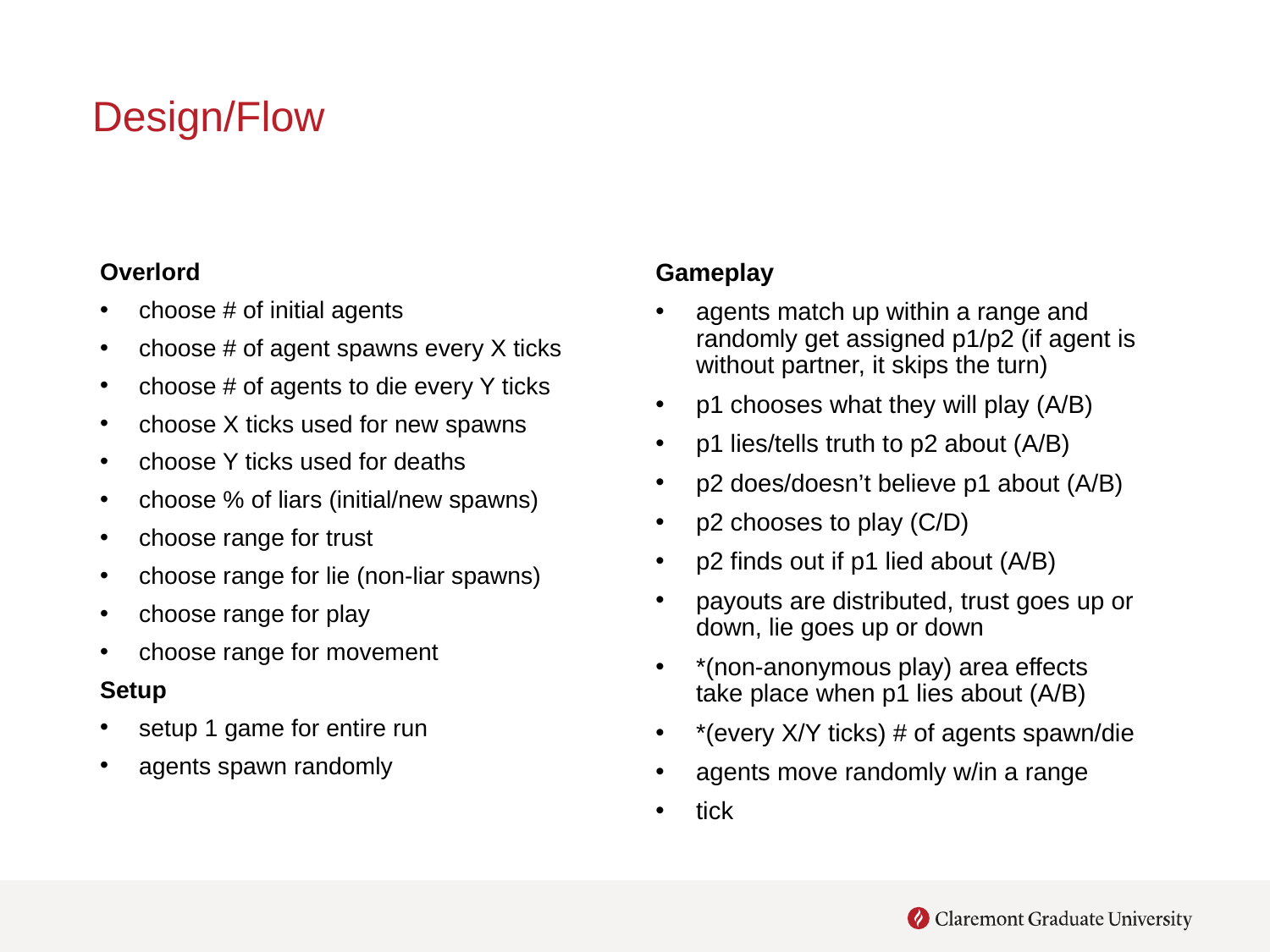

# Design/Flow
Overlord
choose # of initial agents
choose # of agent spawns every X ticks
choose # of agents to die every Y ticks
choose X ticks used for new spawns
choose Y ticks used for deaths
choose % of liars (initial/new spawns)
choose range for trust
choose range for lie (non-liar spawns)
choose range for play
choose range for movement
Setup
setup 1 game for entire run
agents spawn randomly
Gameplay
agents match up within a range and randomly get assigned p1/p2 (if agent is without partner, it skips the turn)
p1 chooses what they will play (A/B)
p1 lies/tells truth to p2 about (A/B)
p2 does/doesn’t believe p1 about (A/B)
p2 chooses to play (C/D)
p2 finds out if p1 lied about (A/B)
payouts are distributed, trust goes up or down, lie goes up or down
*(non-anonymous play) area effects take place when p1 lies about (A/B)
*(every X/Y ticks) # of agents spawn/die
agents move randomly w/in a range
tick